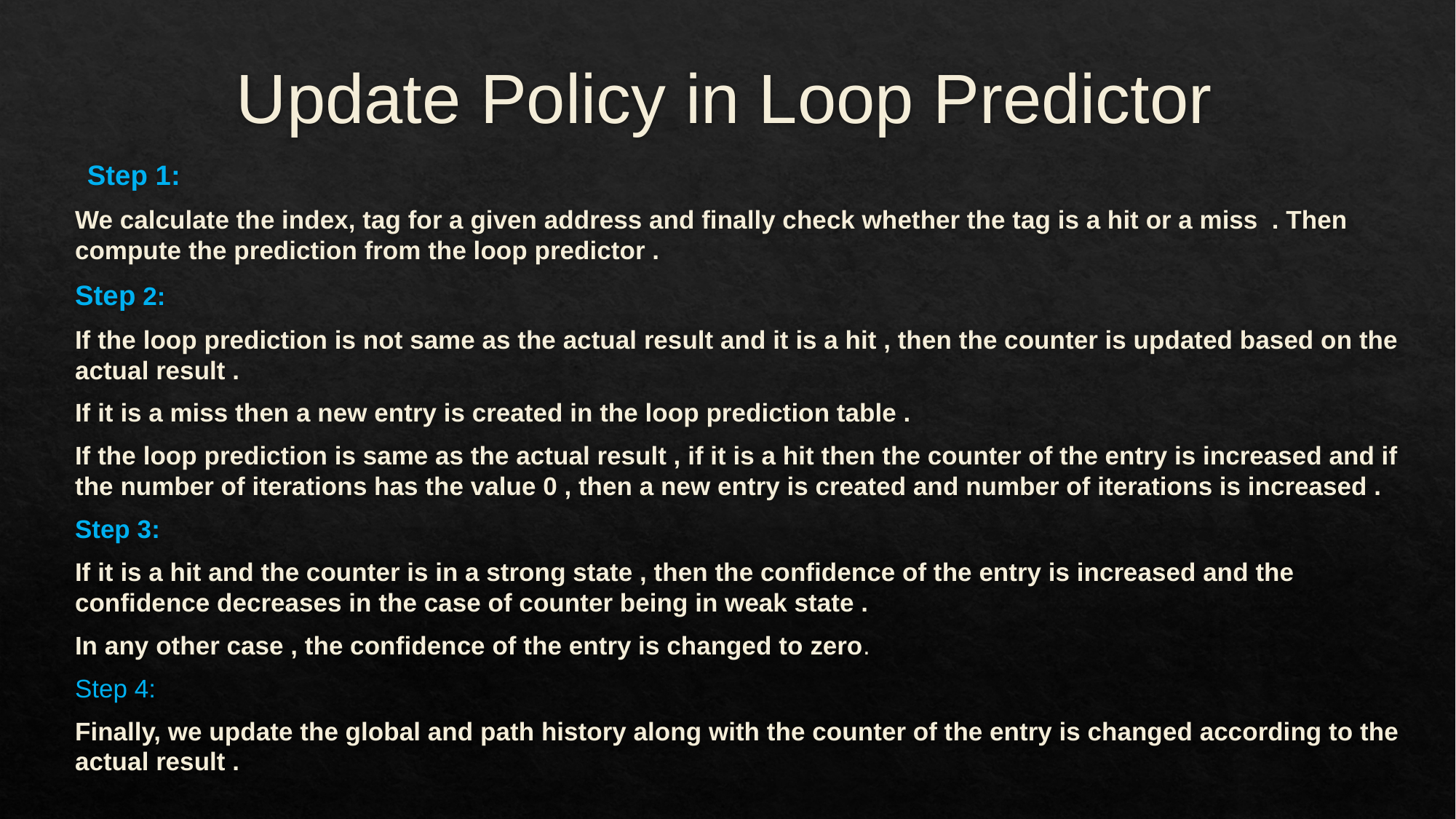

Update Policy in Loop Predictor
#
       Step 1:
We calculate the index, tag for a given address and finally check whether the tag is a hit or a miss  . Then compute the prediction from the loop predictor .
Step 2:
If the loop prediction is not same as the actual result and it is a hit , then the counter is updated based on the actual result .
If it is a miss then a new entry is created in the loop prediction table .
If the loop prediction is same as the actual result , if it is a hit then the counter of the entry is increased and if the number of iterations has the value 0 , then a new entry is created and number of iterations is increased .
Step 3:
If it is a hit and the counter is in a strong state , then the confidence of the entry is increased and the confidence decreases in the case of counter being in weak state .
In any other case , the confidence of the entry is changed to zero.
Step 4:
Finally, we update the global and path history along with the counter of the entry is changed according to the actual result .